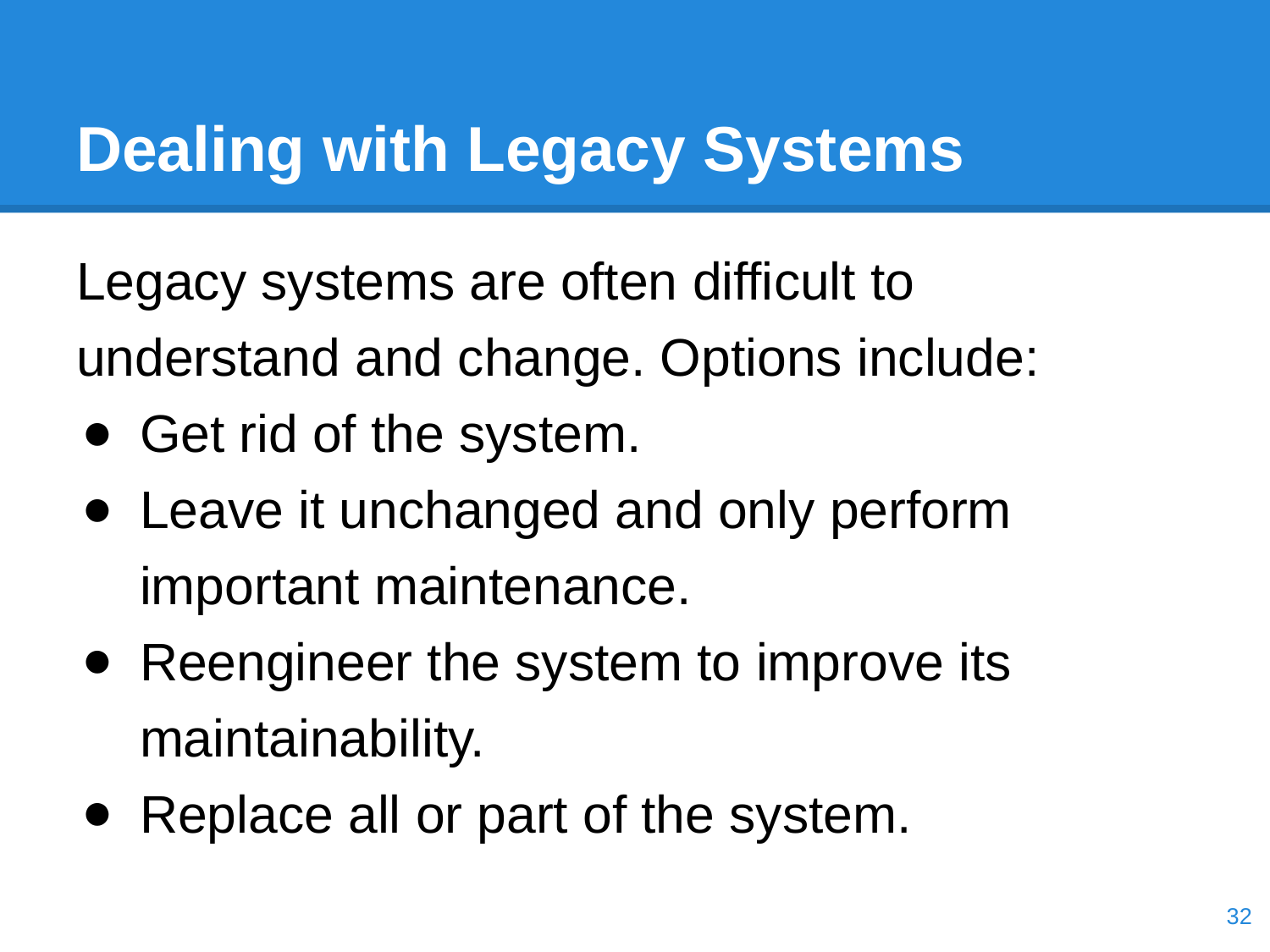

# Dealing with Legacy Systems
Legacy systems are often difficult to understand and change. Options include:
Get rid of the system.
Leave it unchanged and only perform important maintenance.
Reengineer the system to improve its maintainability.
Replace all or part of the system.
32